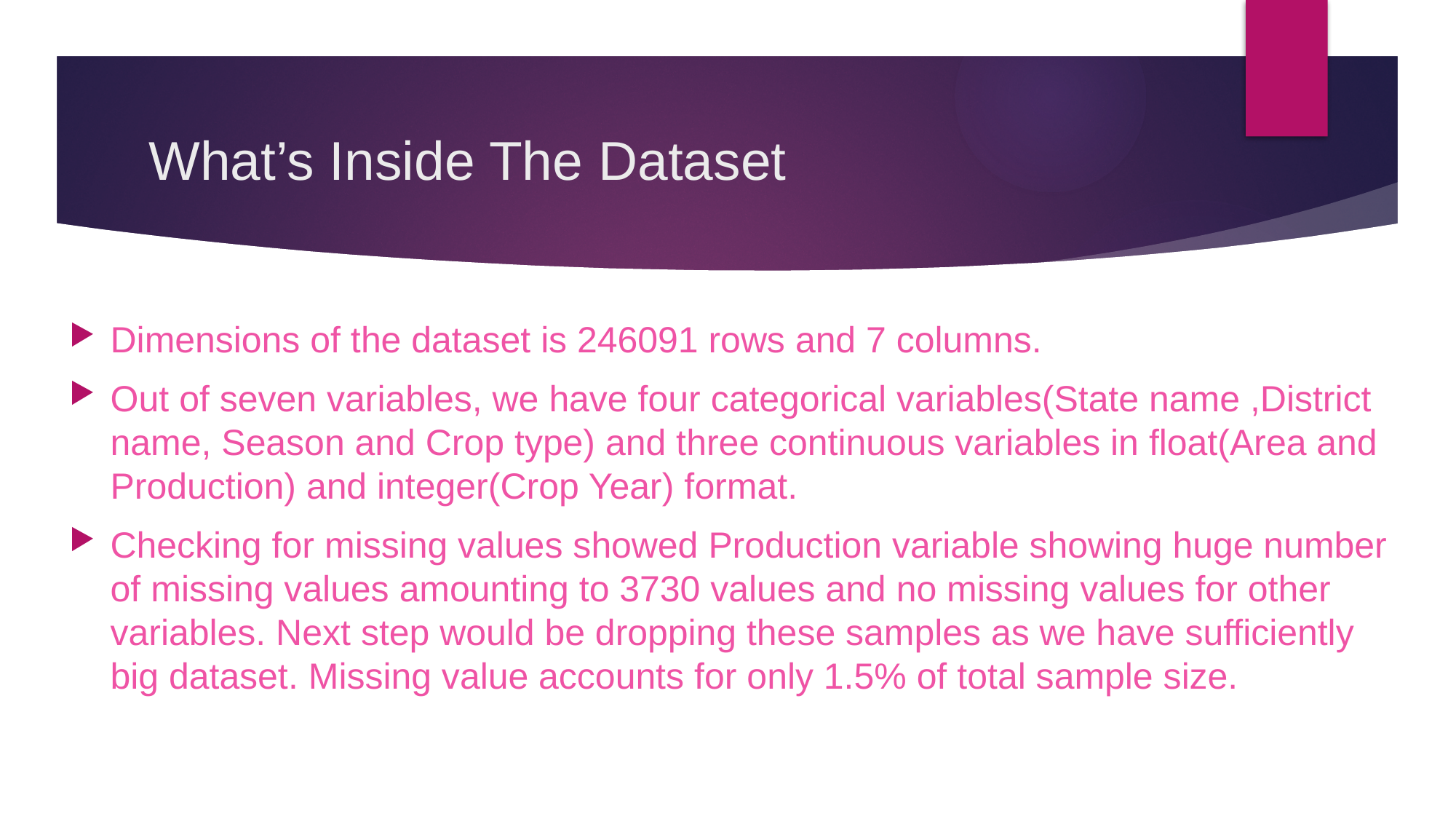

# What’s Inside The Dataset
Dimensions of the dataset is 246091 rows and 7 columns.
Out of seven variables, we have four categorical variables(State name ,District name, Season and Crop type) and three continuous variables in float(Area and Production) and integer(Crop Year) format.
Checking for missing values showed Production variable showing huge number of missing values amounting to 3730 values and no missing values for other variables. Next step would be dropping these samples as we have sufficiently big dataset. Missing value accounts for only 1.5% of total sample size.